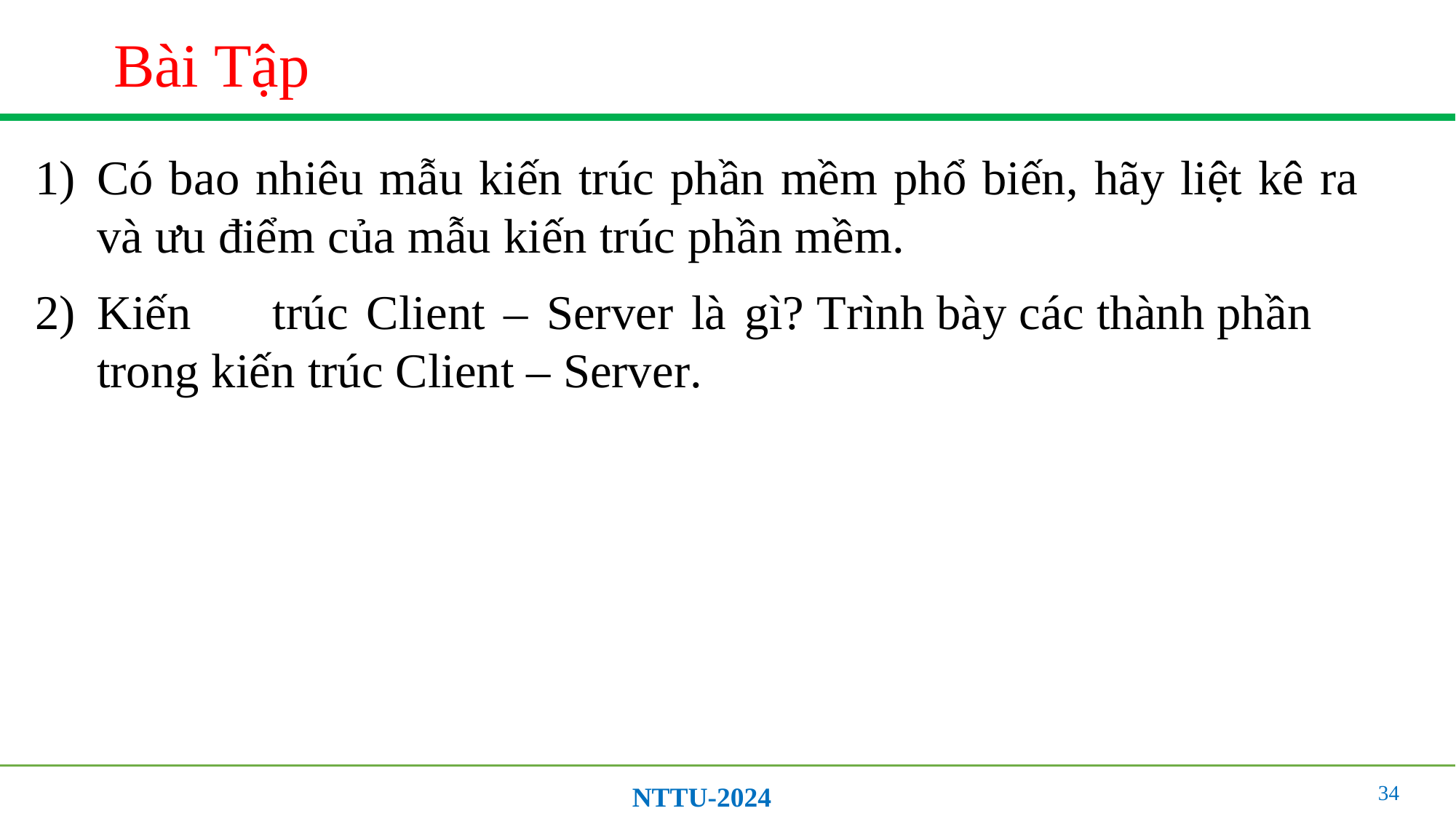

# Bài Tập
Có bao nhiêu mẫu kiến trúc phần mềm phổ biến, hãy liệt kê ra và ưu điểm của mẫu kiến trúc phần mềm.
Kiến	trúc	Client	–	Server	là	gì? Trình bày các thành phần trong kiến trúc Client – Server.
34